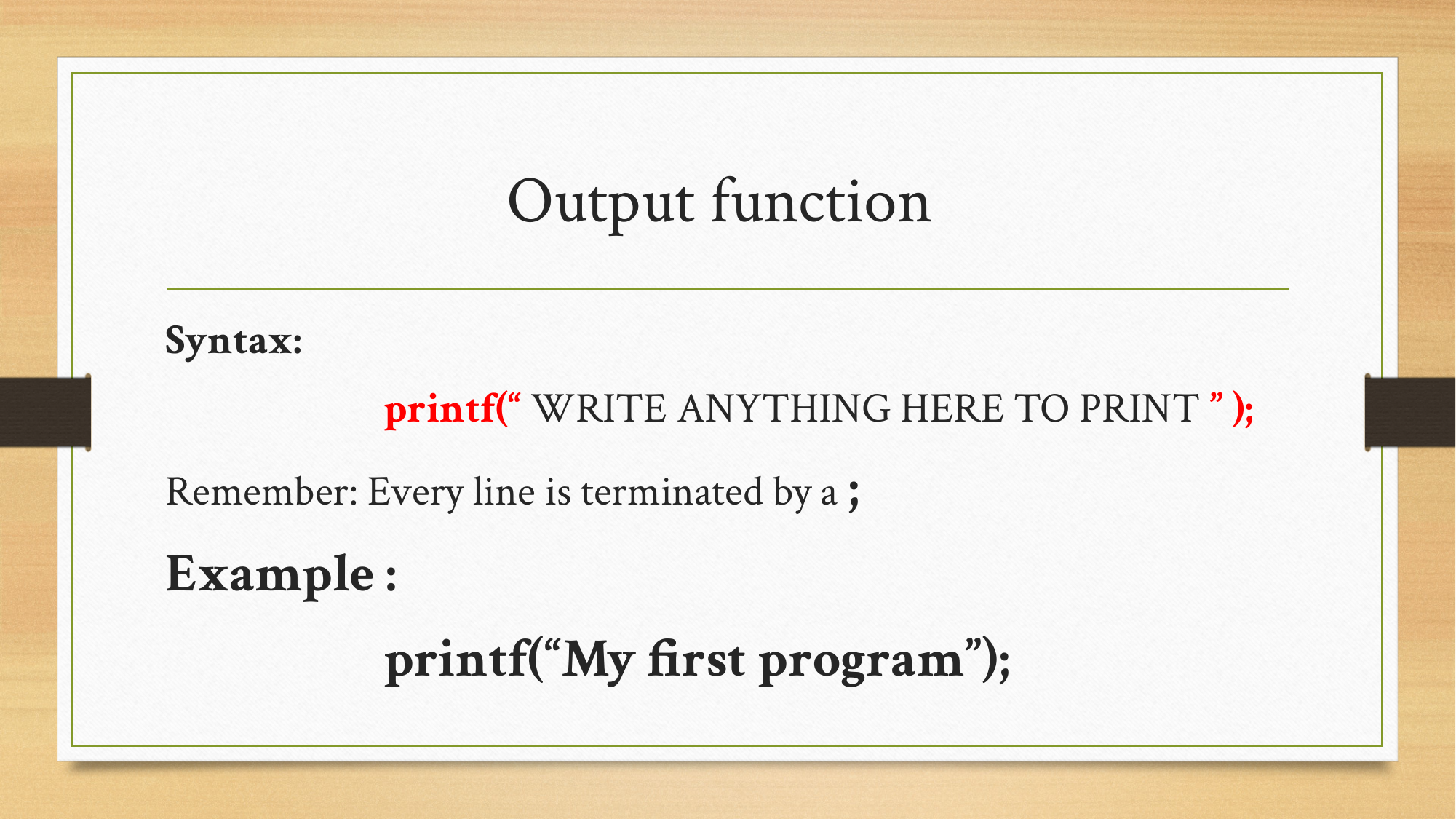

# Output function
Syntax:
		printf(“ WRITE ANYTHING HERE TO PRINT ” );
Remember: Every line is terminated by a ;
Example :
		printf(“My first program”);